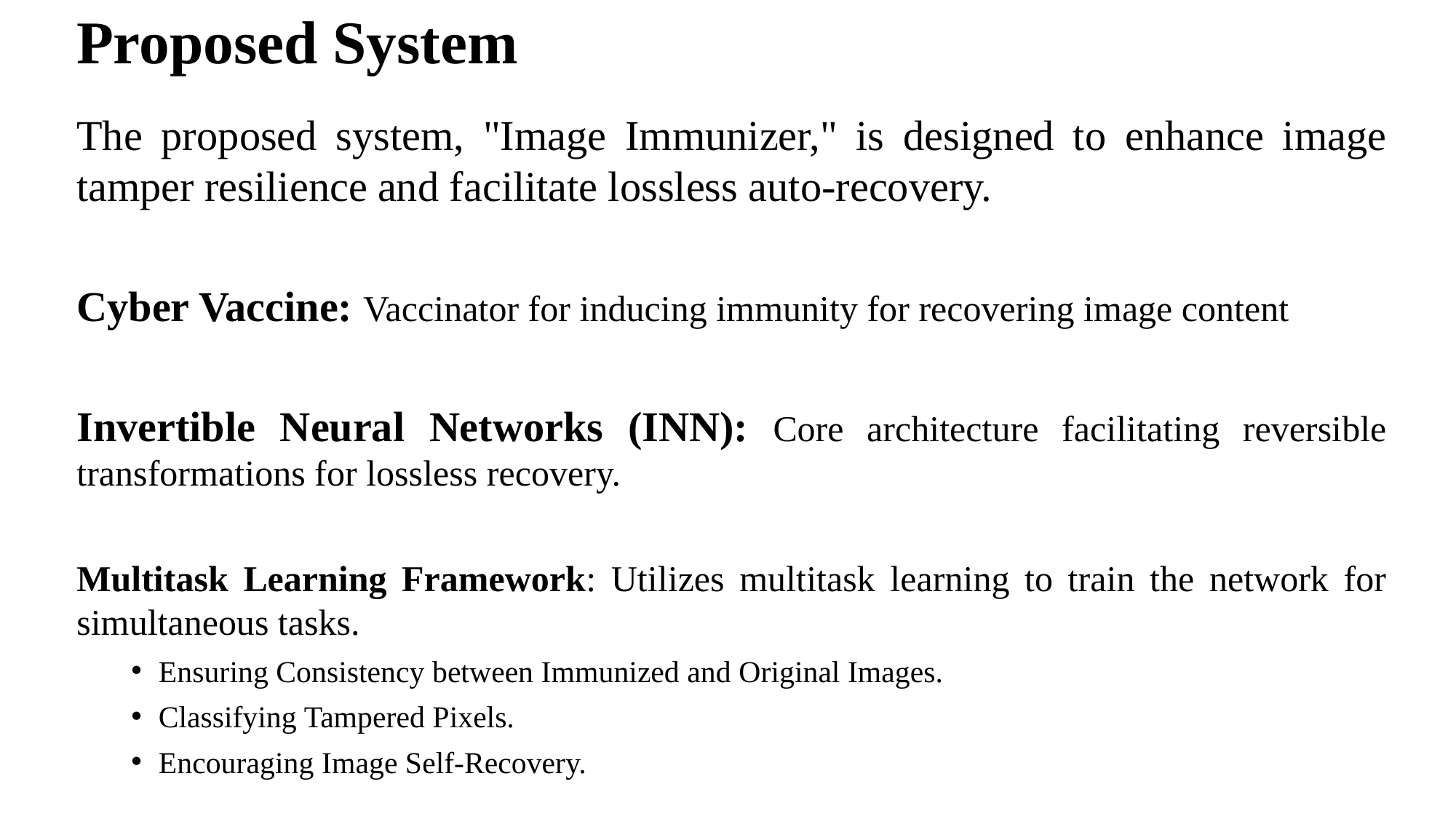

# Proposed System
The proposed system, "Image Immunizer," is designed to enhance image tamper resilience and facilitate lossless auto-recovery.

Cyber Vaccine: Vaccinator for inducing immunity for recovering image content

Invertible Neural Networks (INN): Core architecture facilitating reversible transformations for lossless recovery.

Multitask Learning Framework: Utilizes multitask learning to train the network for simultaneous tasks.
Ensuring Consistency between Immunized and Original Images.
Classifying Tampered Pixels.
Encouraging Image Self-Recovery.